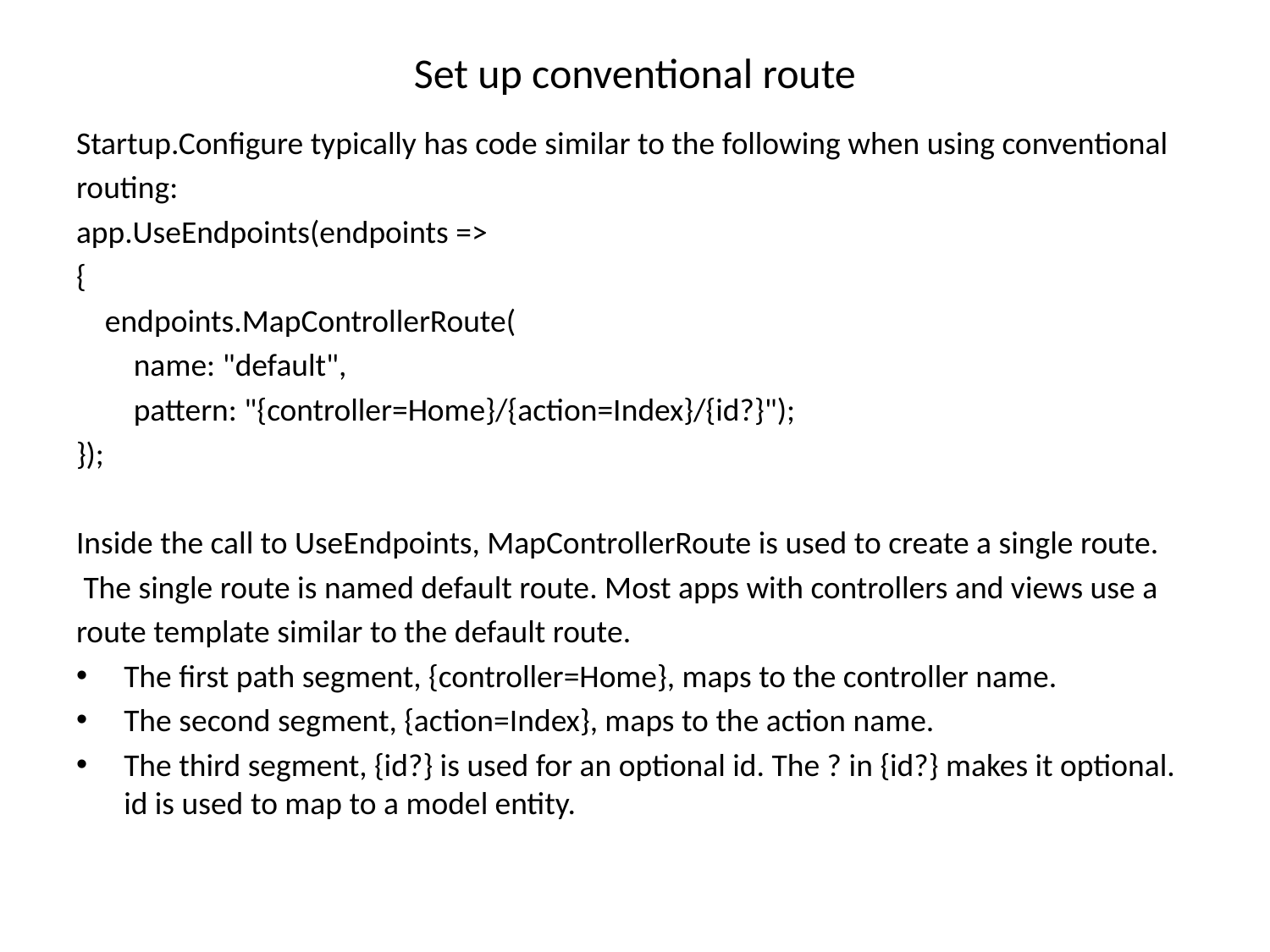

# Set up conventional route
Startup.Configure typically has code similar to the following when using conventional
routing:
app.UseEndpoints(endpoints =>
{
    endpoints.MapControllerRoute(
        name: "default",
        pattern: "{controller=Home}/{action=Index}/{id?}");
});

Inside the call to UseEndpoints, MapControllerRoute is used to create a single route.
 The single route is named default route. Most apps with controllers and views use a
route template similar to the default route.
The first path segment, {controller=Home}, maps to the controller name.
The second segment, {action=Index}, maps to the action name.
The third segment, {id?} is used for an optional id. The ? in {id?} makes it optional. id is used to map to a model entity.